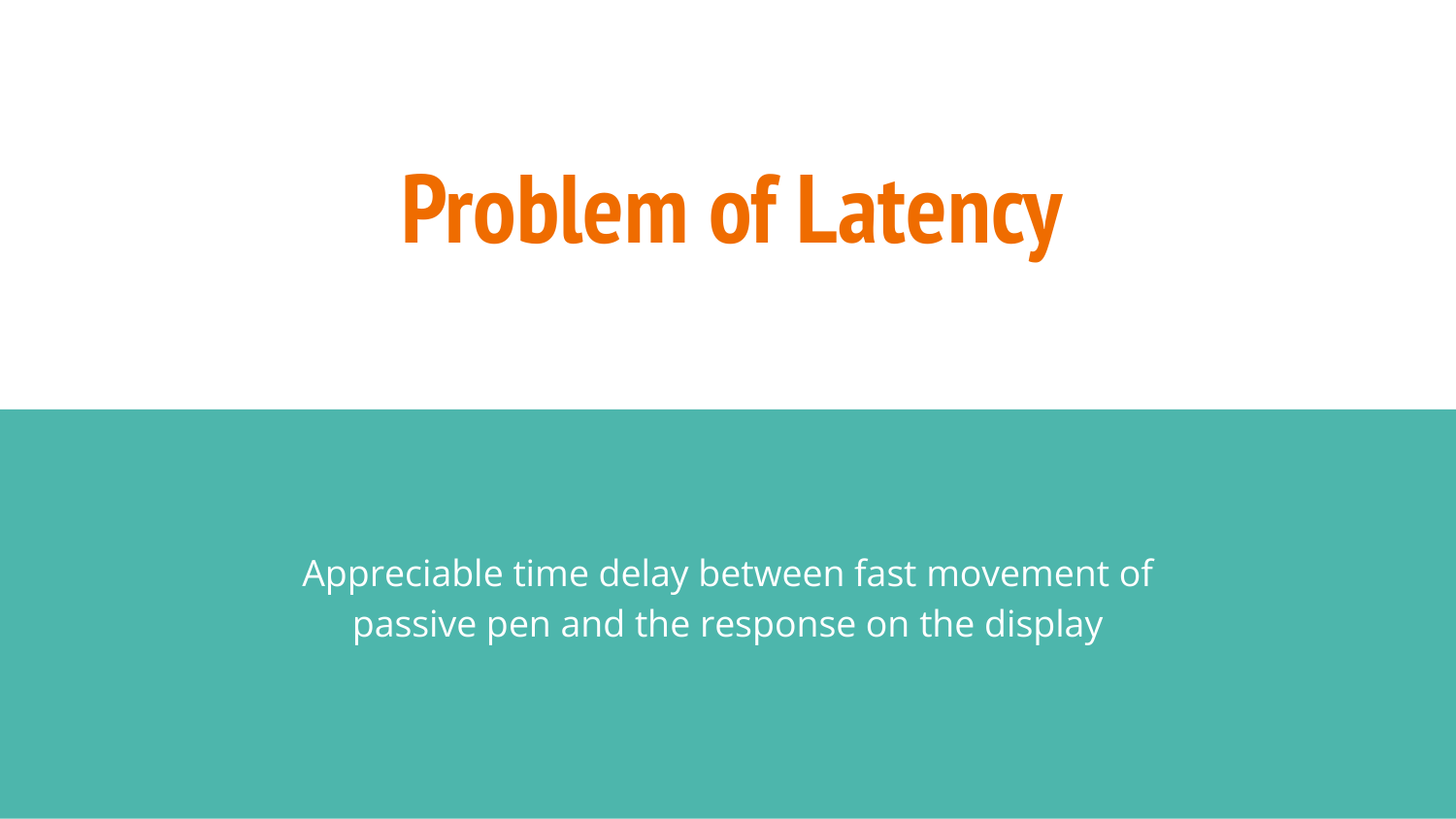

# Problem of Latency
Appreciable time delay between fast movement of passive pen and the response on the display